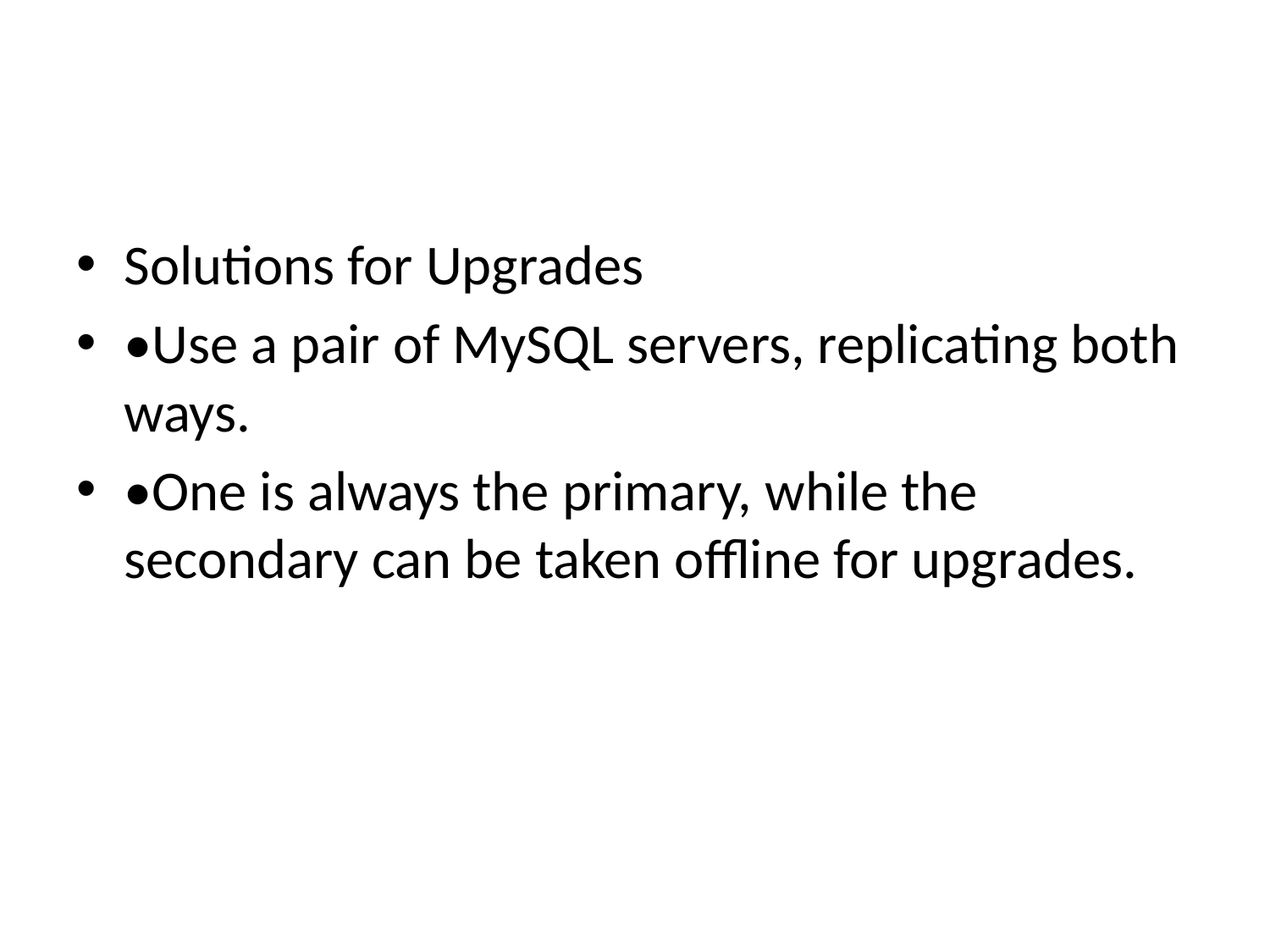

#
Solutions for Upgrades
•Use a pair of MySQL servers, replicating both ways.
•One is always the primary, while the secondary can be taken offline for upgrades.